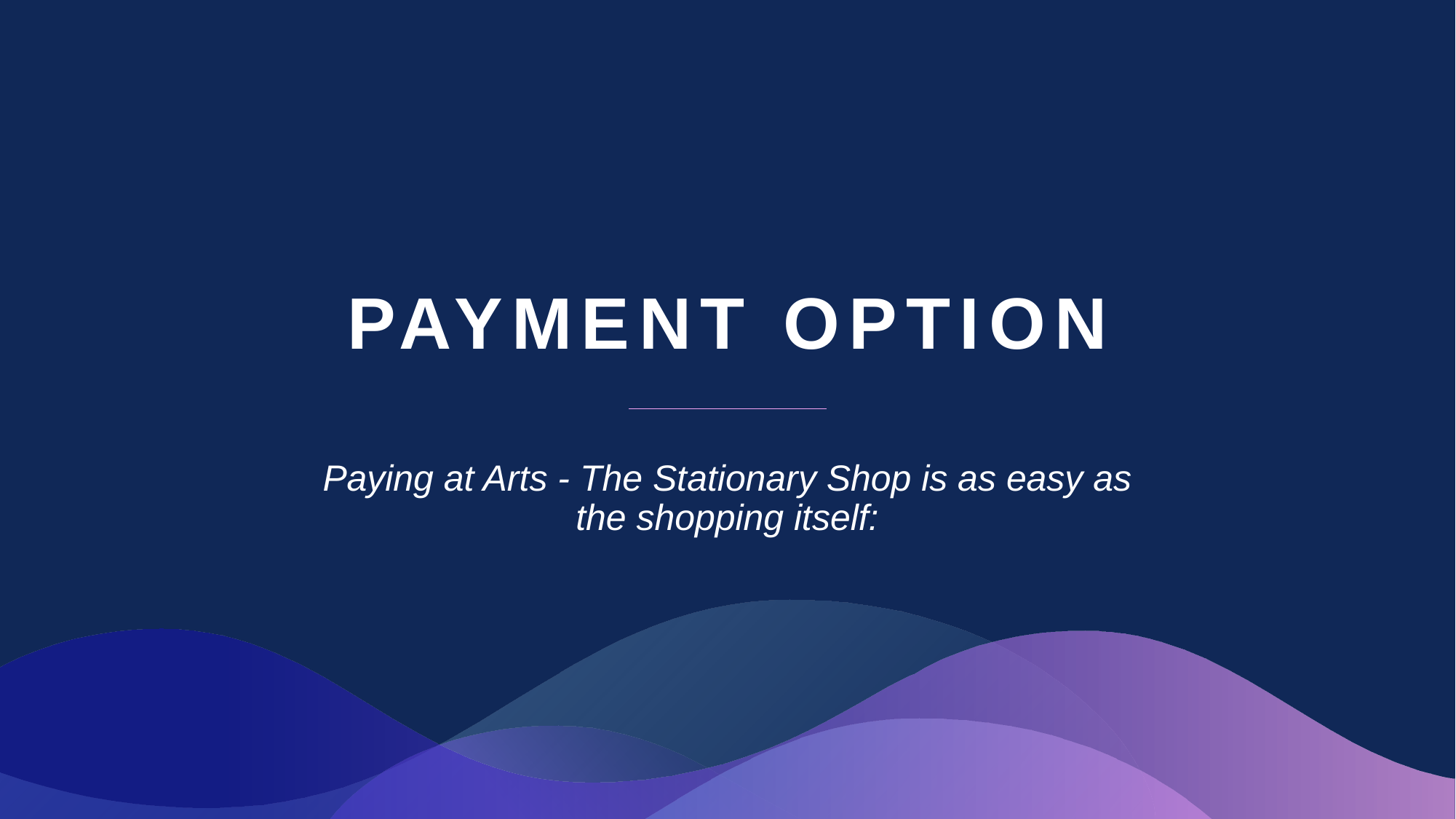

# Payment option
Paying at Arts - The Stationary Shop is as easy as the shopping itself: